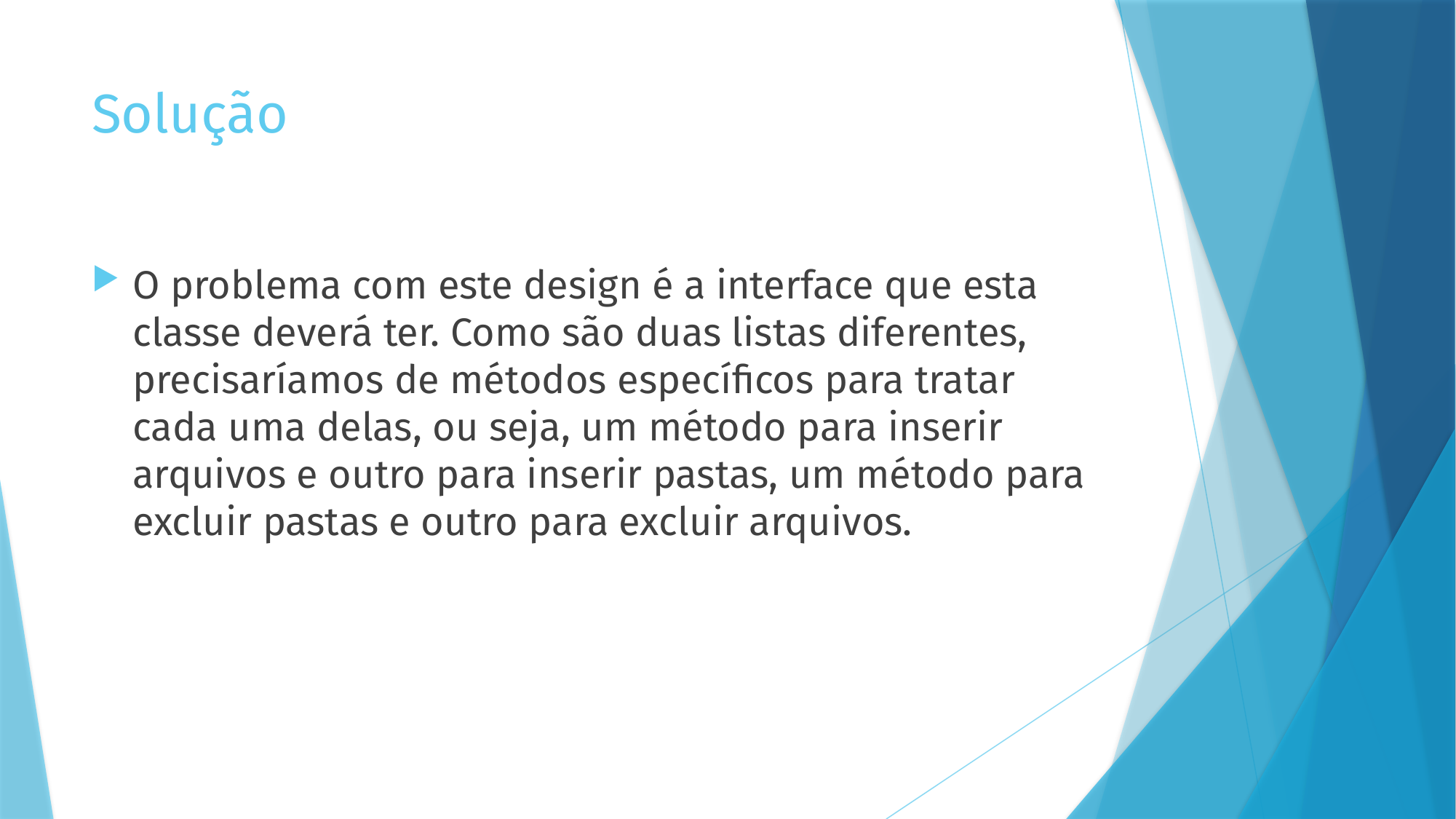

# Solução
O problema com este design é a interface que esta classe deverá ter. Como são duas listas diferentes, precisaríamos de métodos específicos para tratar cada uma delas, ou seja, um método para inserir arquivos e outro para inserir pastas, um método para excluir pastas e outro para excluir arquivos.